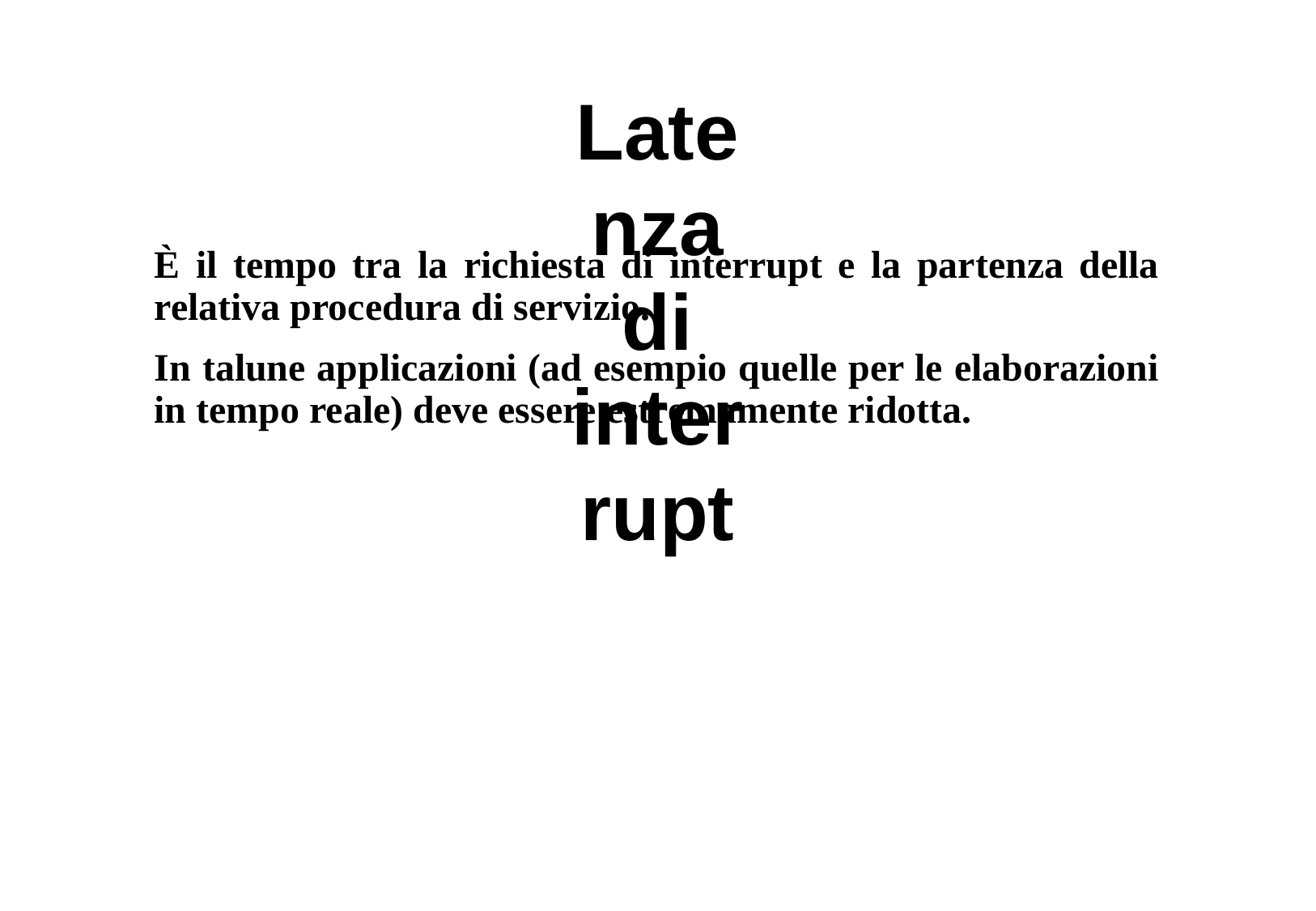

# Latenza di interrupt
È il tempo tra la richiesta di interrupt e la partenza della relativa procedura di servizio.
In talune applicazioni (ad esempio quelle per le elaborazioni in tempo reale) deve essere estremamente ridotta.